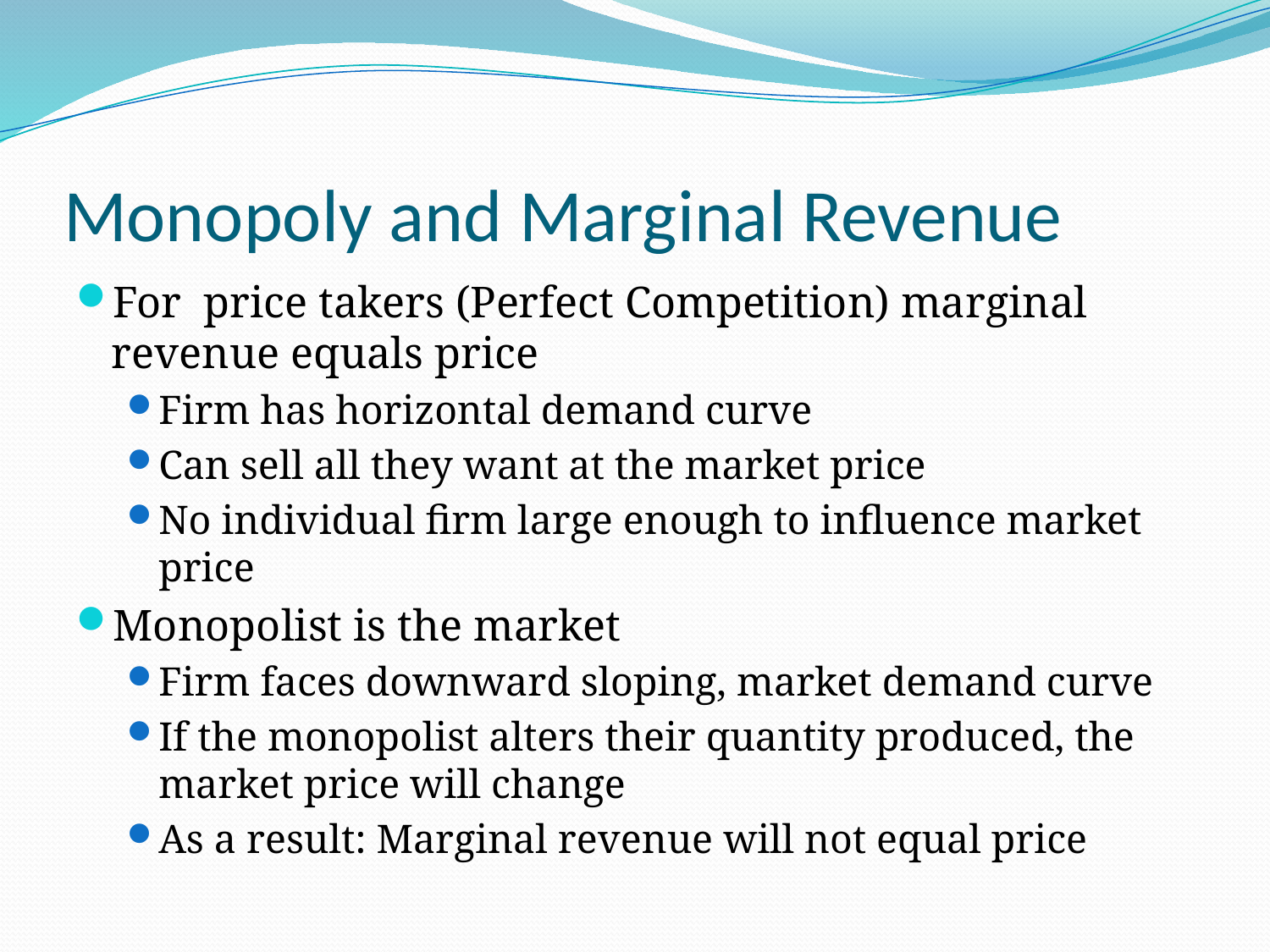

# Monopoly and Marginal Revenue
For  price takers (Perfect Competition) marginal revenue equals price
Firm has horizontal demand curve
Can sell all they want at the market price
No individual firm large enough to influence market price
Monopolist is the market
Firm faces downward sloping, market demand curve
If the monopolist alters their quantity produced, the market price will change
As a result: Marginal revenue will not equal price